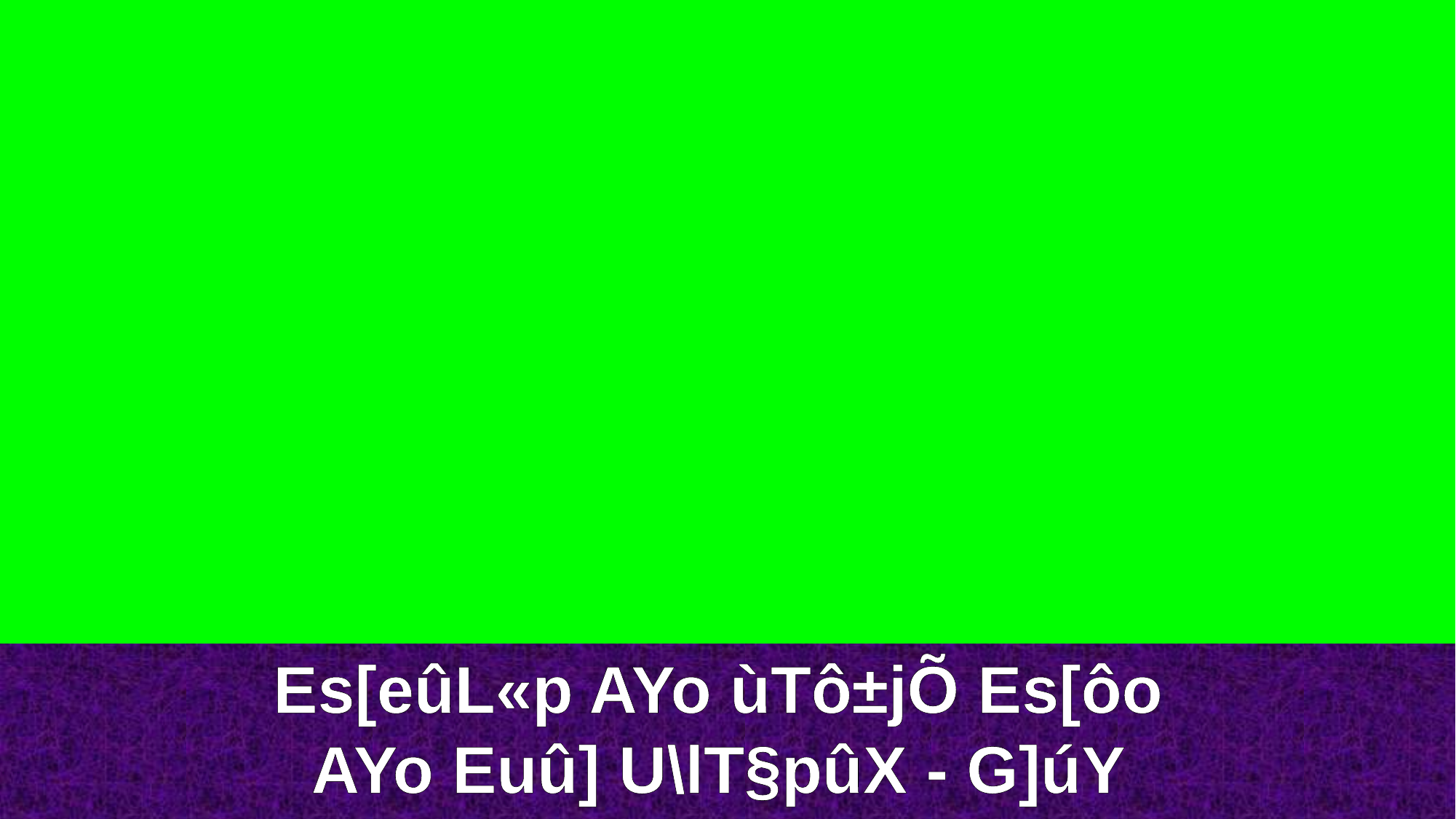

Es[eûL«p AYo ùTô±jÕ Es[ôo
AYo Euû] U\lT§pûX - G]úY